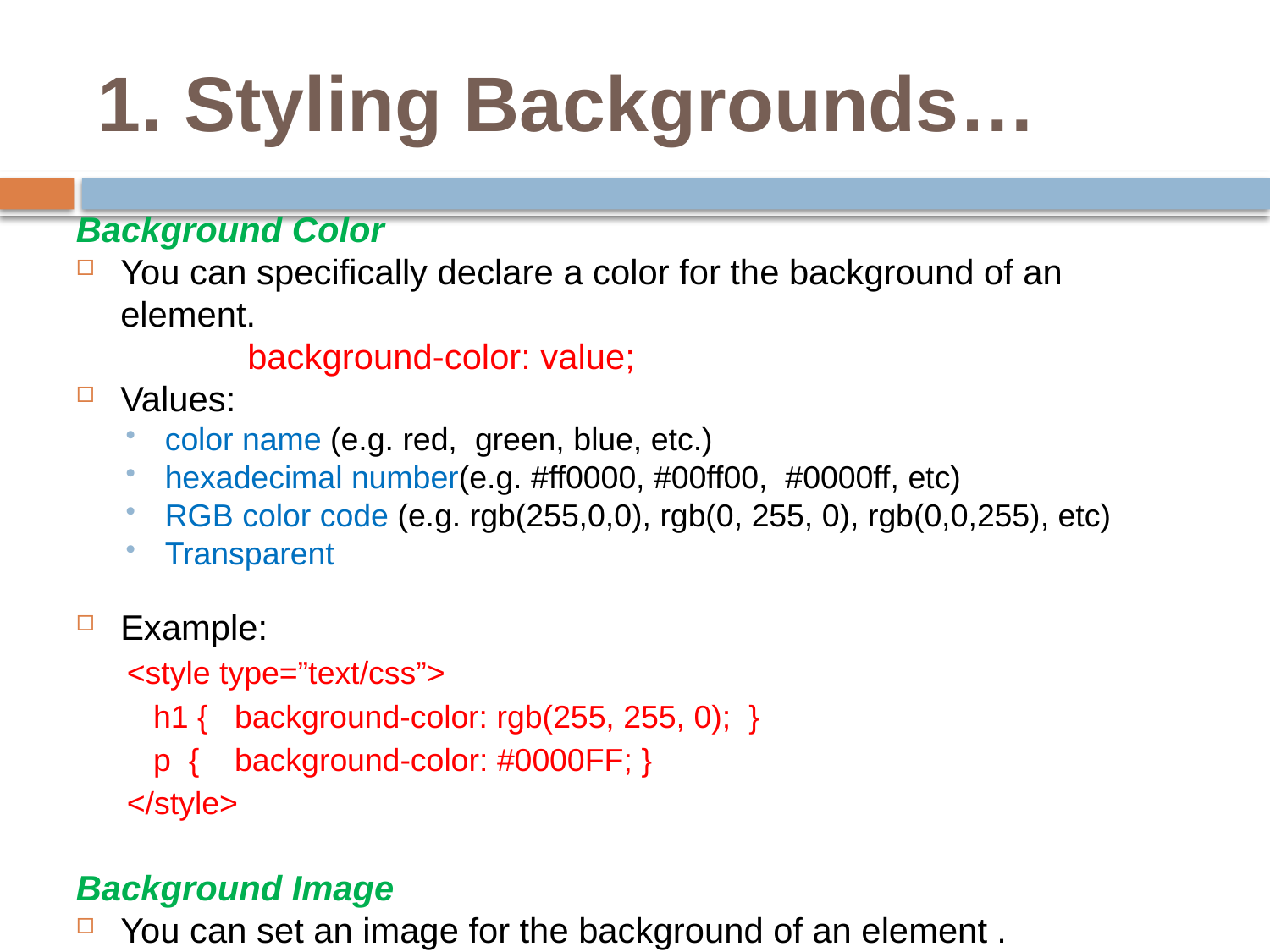

# 1. Styling Backgrounds…
Background Color
You can specifically declare a color for the background of an element.
		background-color: value;
Values:
color name (e.g. red,  green, blue, etc.)
hexadecimal number(e.g. #ff0000, #00ff00,  #0000ff, etc)
RGB color code (e.g. rgb(255,0,0), rgb(0, 255, 0), rgb(0,0,255), etc)
Transparent

Example:
<style type=”text/css”>
   h1 {   background-color: rgb(255, 255, 0);  }
   p  {    background-color: #0000FF; }
</style>

Background Image
You can set an image for the background of an element .
		background-image: url(path_to_image);